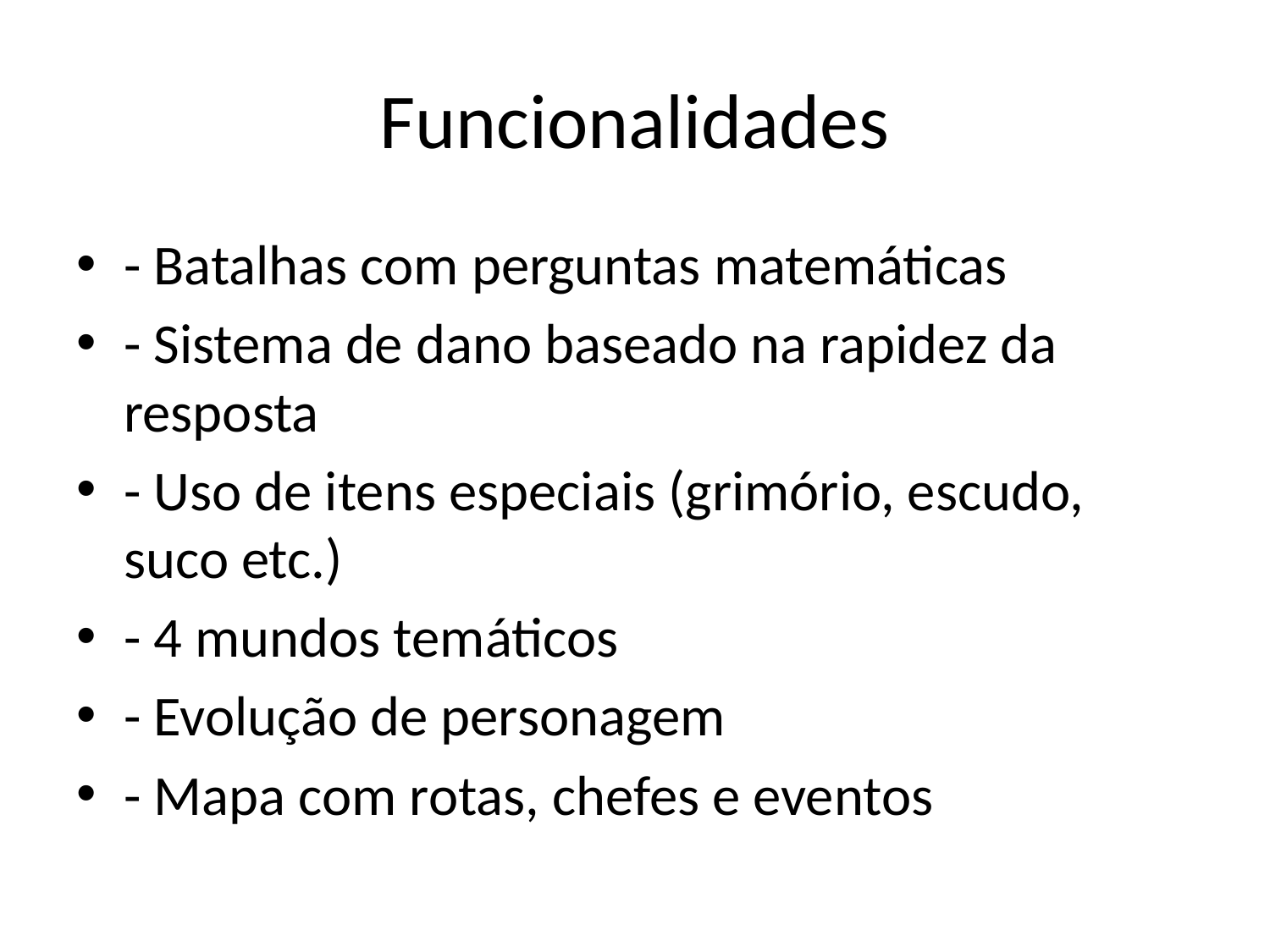

# Funcionalidades
- Batalhas com perguntas matemáticas
- Sistema de dano baseado na rapidez da resposta
- Uso de itens especiais (grimório, escudo, suco etc.)
- 4 mundos temáticos
- Evolução de personagem
- Mapa com rotas, chefes e eventos